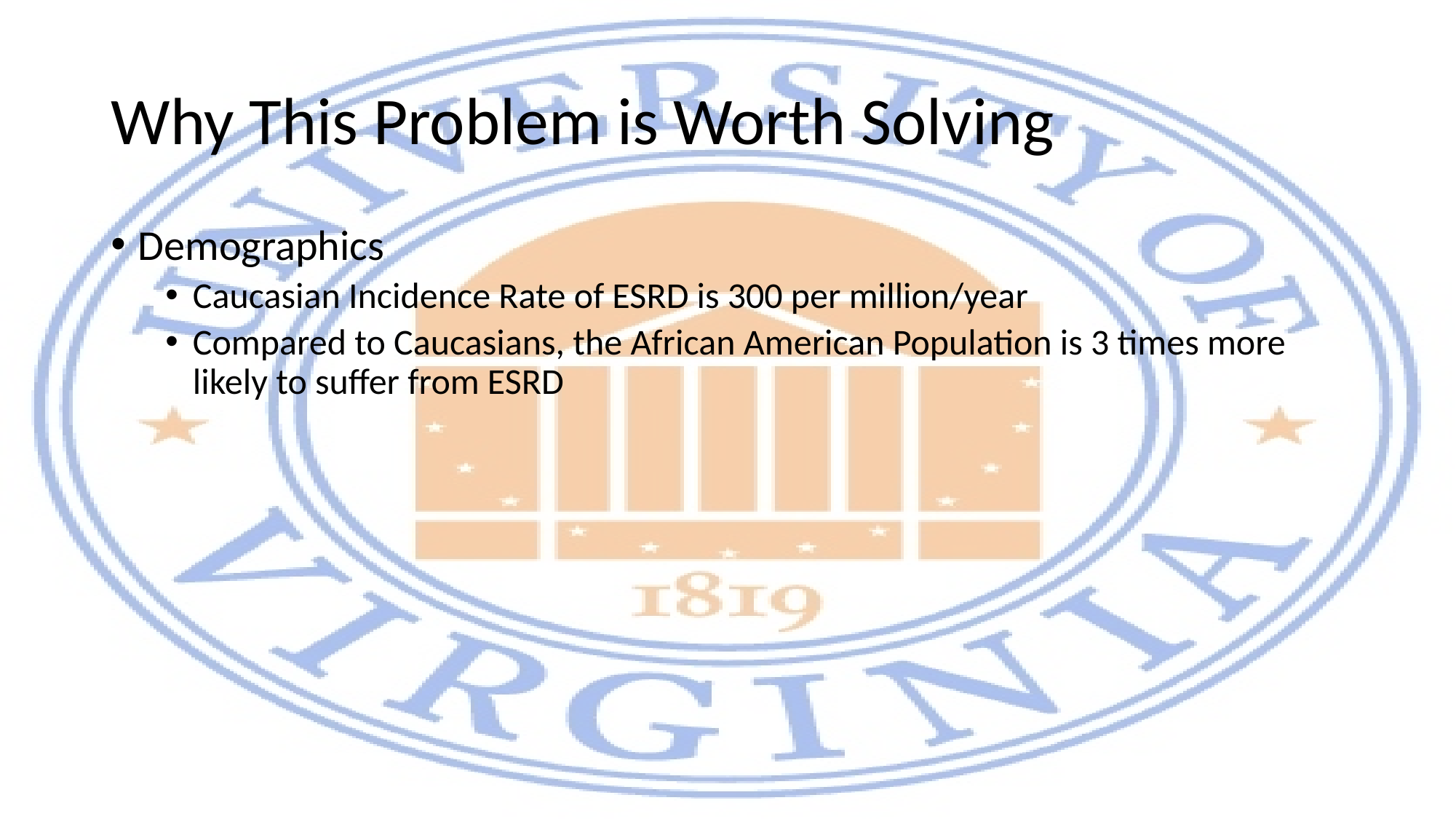

# Why This Problem is Worth Solving
Demographics
Caucasian Incidence Rate of ESRD is 300 per million/year
Compared to Caucasians, the African American Population is 3 times more likely to suffer from ESRD